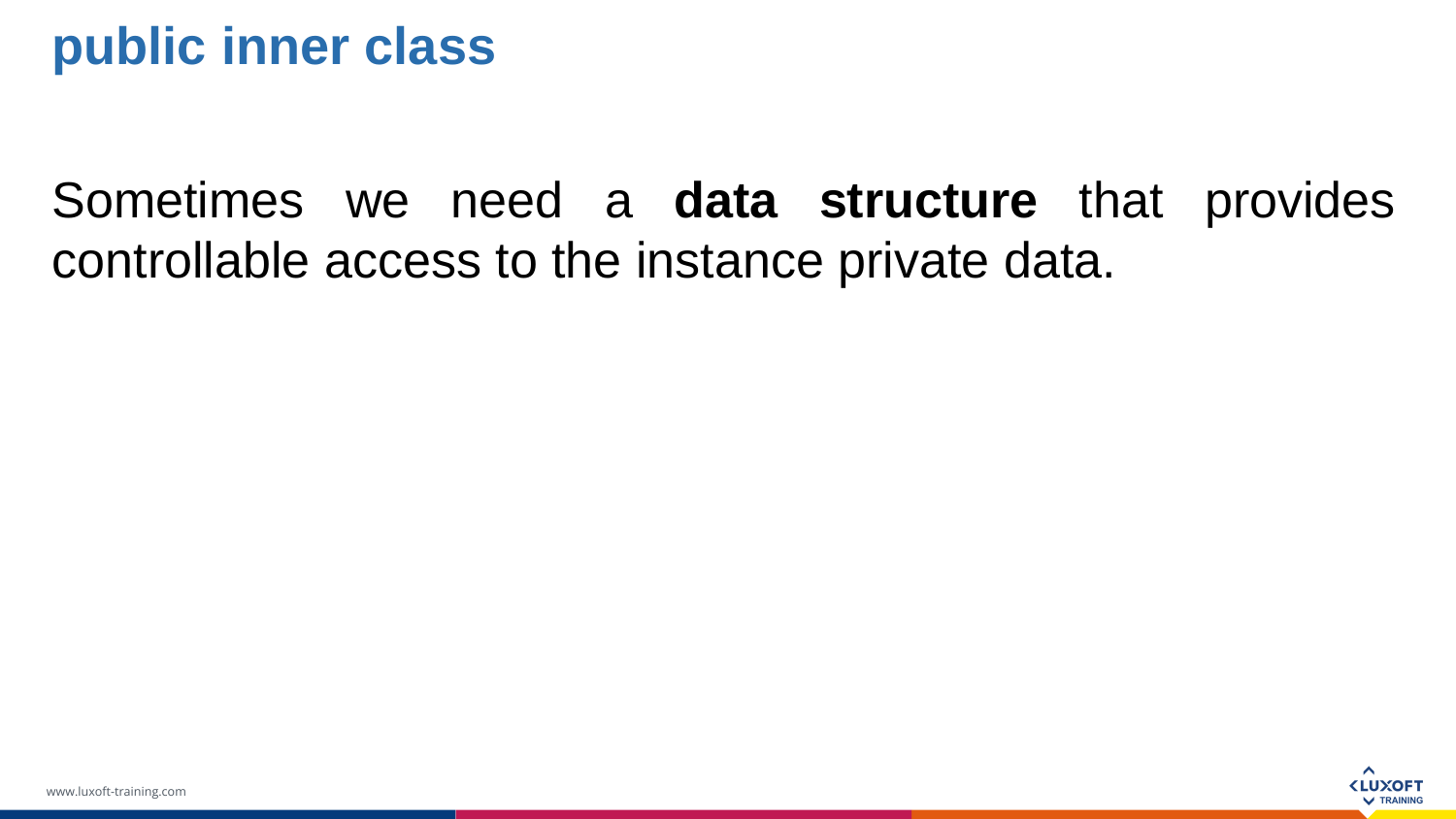

public inner class
Sometimes we need a data structure that provides controllable access to the instance private data.